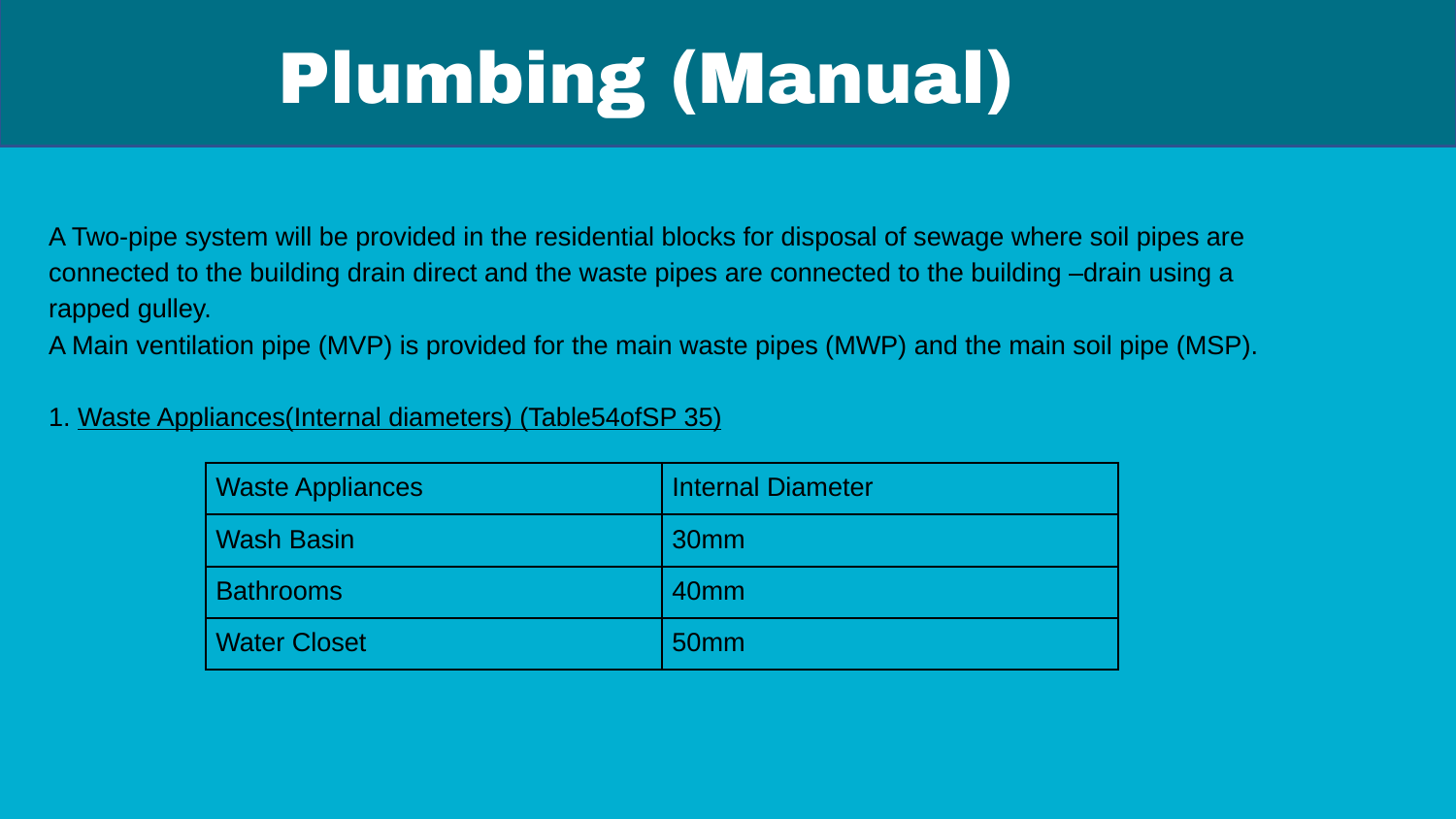

# Plumbing (Manual)

A Two-pipe system will be provided in the residential blocks for disposal of sewage where soil pipes are connected to the building drain direct and the waste pipes are connected to the building –drain using a rapped gulley.
A Main ventilation pipe (MVP) is provided for the main waste pipes (MWP) and the main soil pipe (MSP).

1. Waste Appliances(Internal diameters) (Table54ofSP 35)

| Waste Appliances | Internal Diameter |
| --- | --- |
| Wash Basin | 30mm |
| Bathrooms | 40mm |
| Water Closet | 50mm |